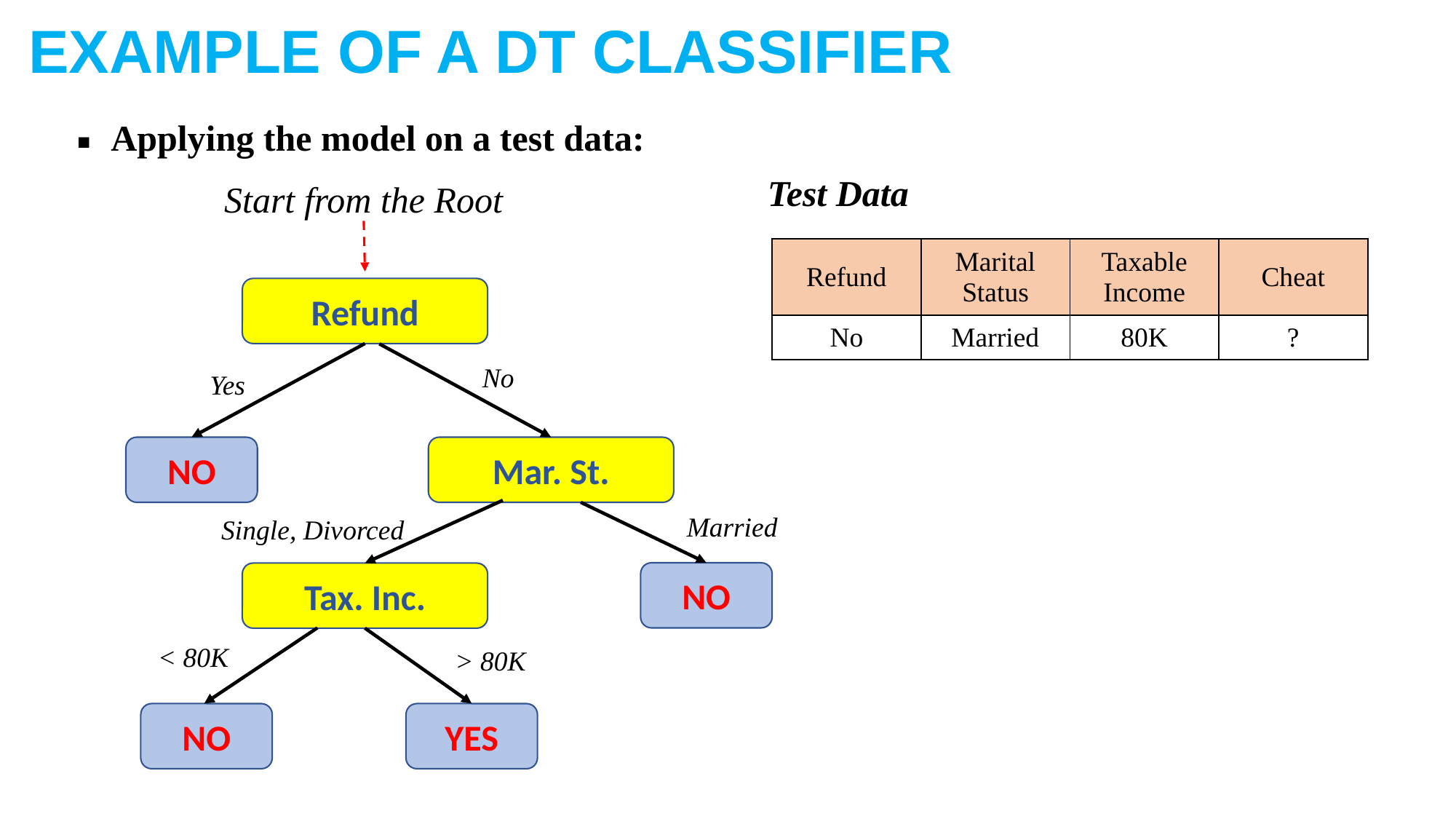

EXAMPLE OF A DT CLASSIFIER
Applying the model on a test data:
Test Data
Start from the Root
| Refund | Marital Status | Taxable Income | Cheat |
| --- | --- | --- | --- |
| No | Married | 80K | ? |
Refund
No
Yes
NO
Mar. St.
Married
Single, Divorced
NO
Tax. Inc.
< 80K
> 80K
NO
YES